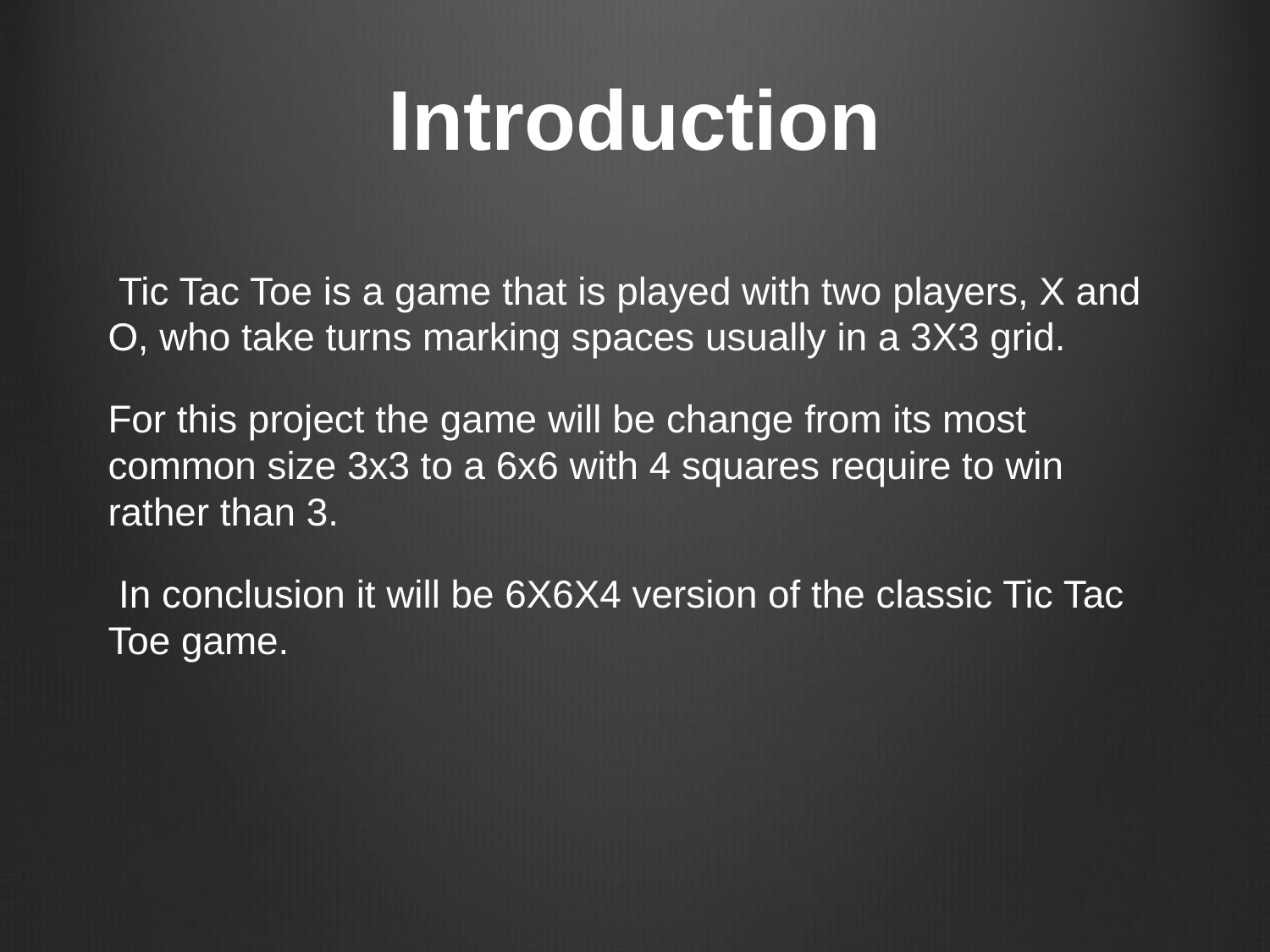

# Introduction
 Tic Tac Toe is a game that is played with two players, X and O, who take turns marking spaces usually in a 3X3 grid.
For this project the game will be change from its most common size 3x3 to a 6x6 with 4 squares require to win rather than 3.
 In conclusion it will be 6X6X4 version of the classic Tic Tac Toe game.